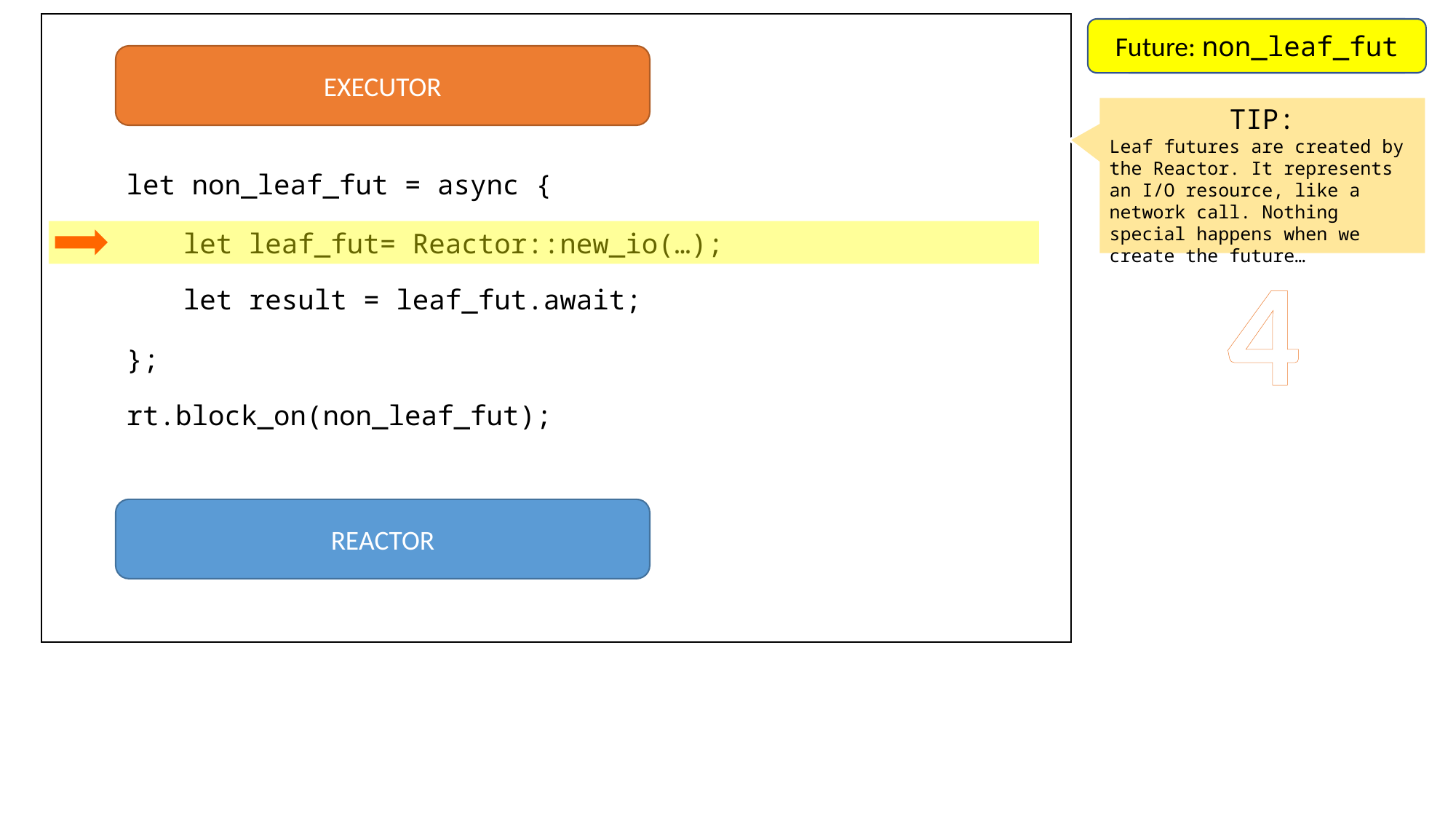

Future: non_leaf_fut
Future: main_fut
EXECUTOR
TIP:
Leaf futures are created by the Reactor. It represents an I/O resource, like a network call. Nothing special happens when we create the future…
let non_leaf_fut = async {
let leaf_fut= Reactor::new_io(…);

4
let result = leaf_fut.await;
};
rt.block_on(non_leaf_fut);
REACTOR